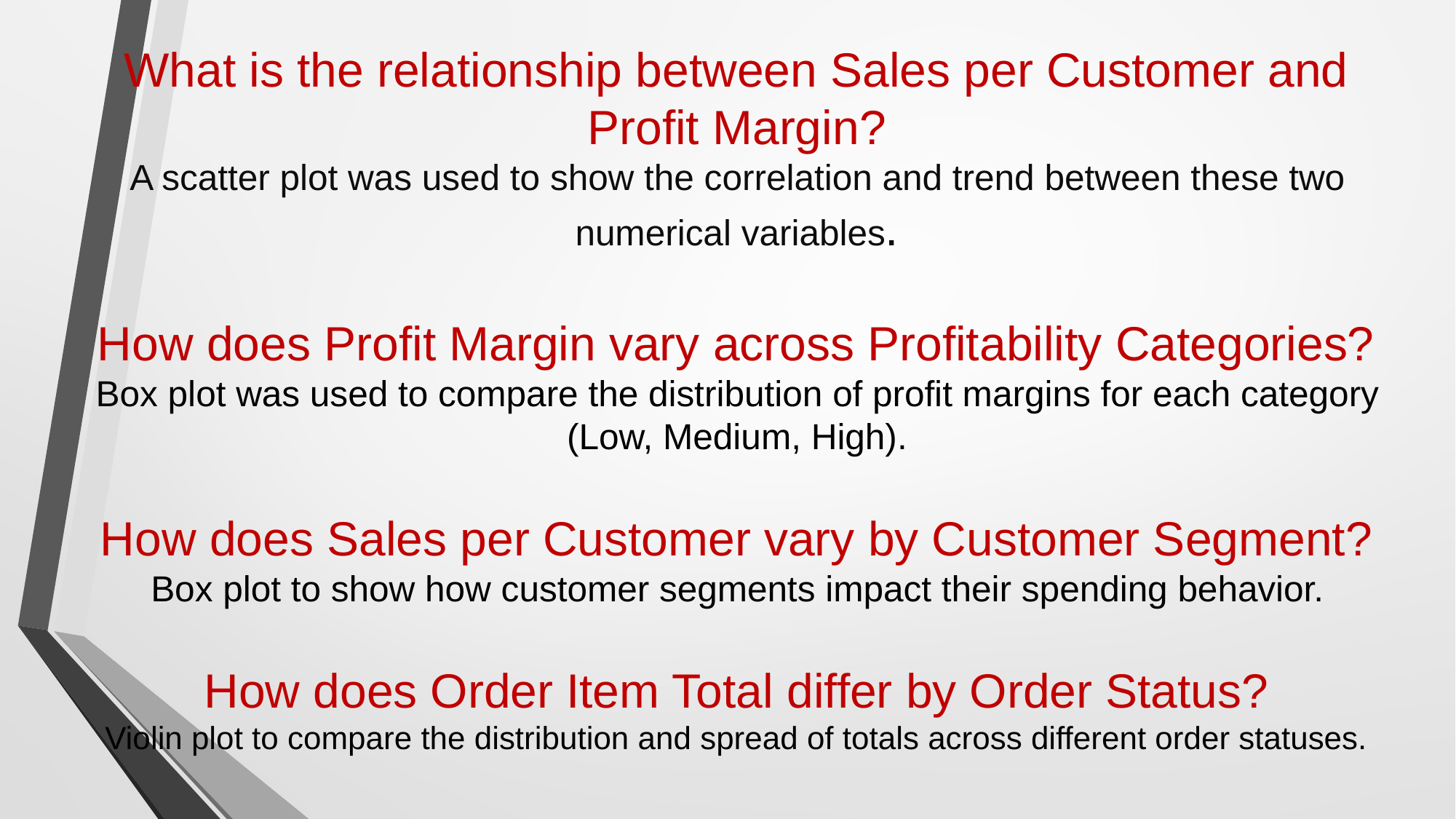

# What is the relationship between Sales per Customer and Profit Margin? A scatter plot was used to show the correlation and trend between these two numerical variables. How does Profit Margin vary across Profitability Categories? Box plot was used to compare the distribution of profit margins for each category (Low, Medium, High). How does Sales per Customer vary by Customer Segment? Box plot to show how customer segments impact their spending behavior. How does Order Item Total differ by Order Status? Violin plot to compare the distribution and spread of totals across different order statuses.